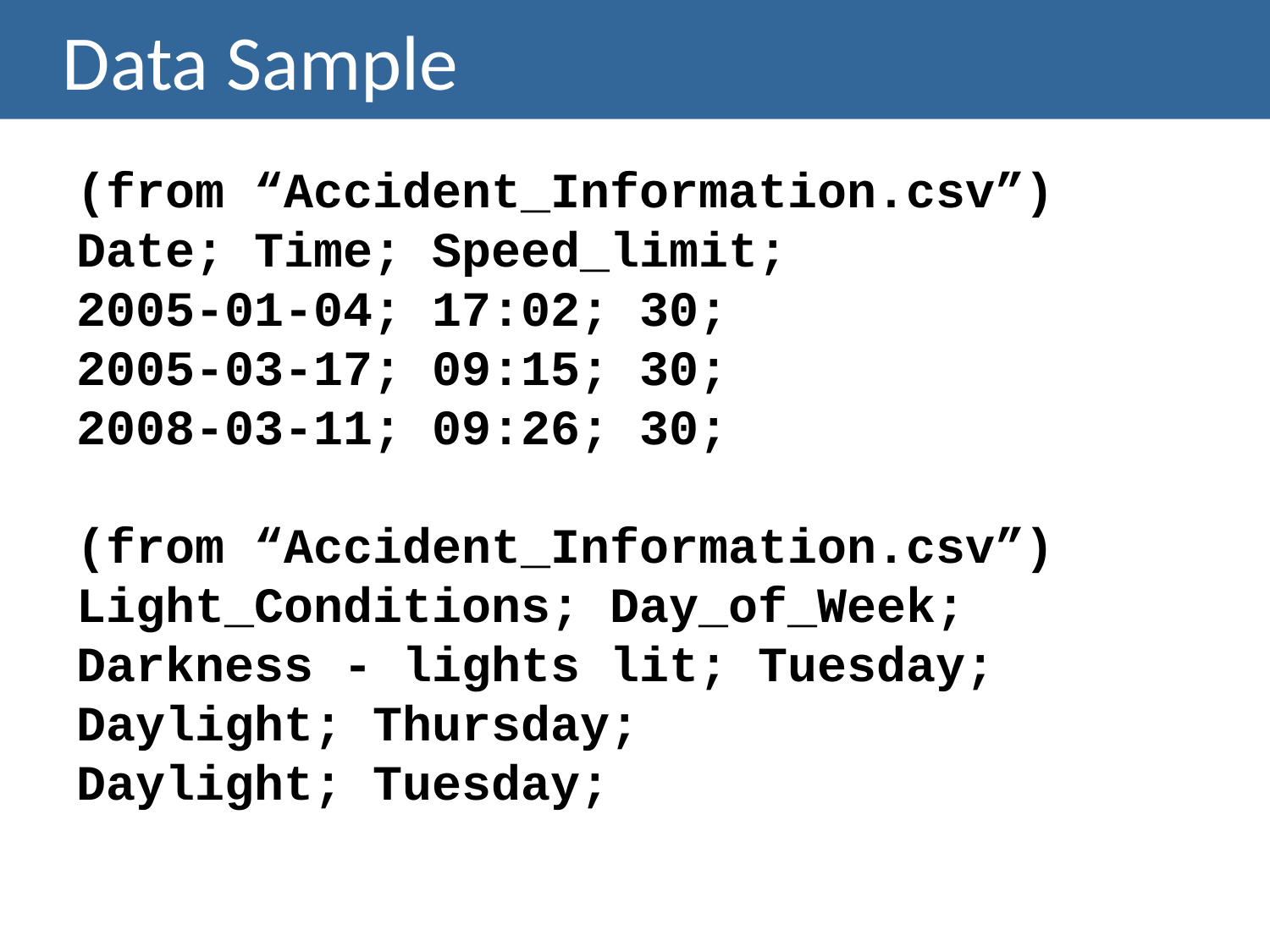

# Data Sample
(from “Accident_Information.csv”)
Date; Time; Speed_limit;
2005-01-04; 17:02; 30;
2005-03-17; 09:15; 30;
2008-03-11; 09:26; 30;

(from “Accident_Information.csv”)
Light_Conditions; Day_of_Week;
Darkness - lights lit; Tuesday;
Daylight; Thursday;
Daylight; Tuesday;